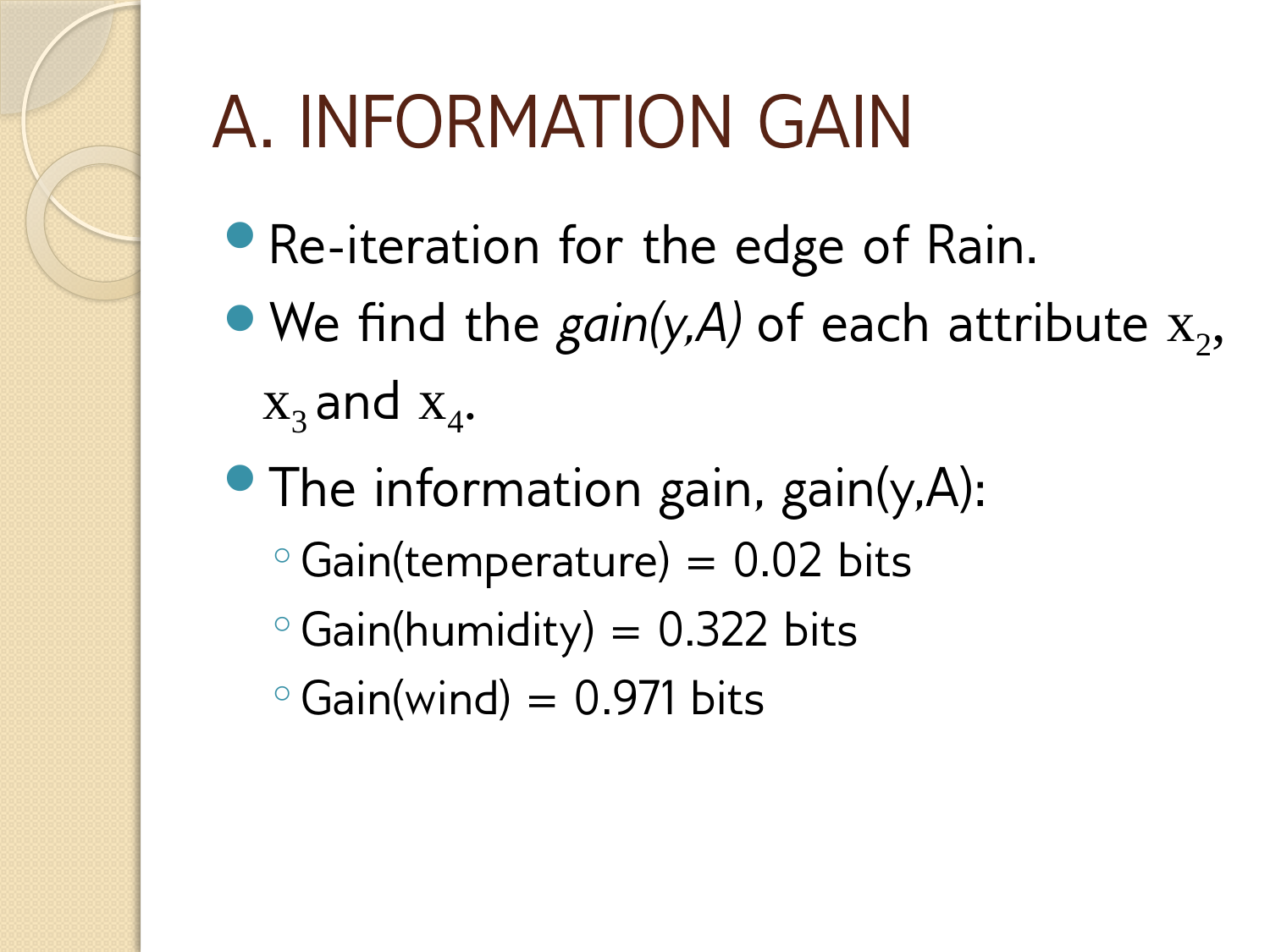

# A. INFORMATION GAIN
Re-iteration for the edge of Rain.
We find the gain(y,A) of each attribute x2, x3 and x4.
The information gain, gain(y,A):
Gain(temperature) = 0.02 bits
Gain(humidity) = 0.322 bits
Gain(wind) = 0.971 bits